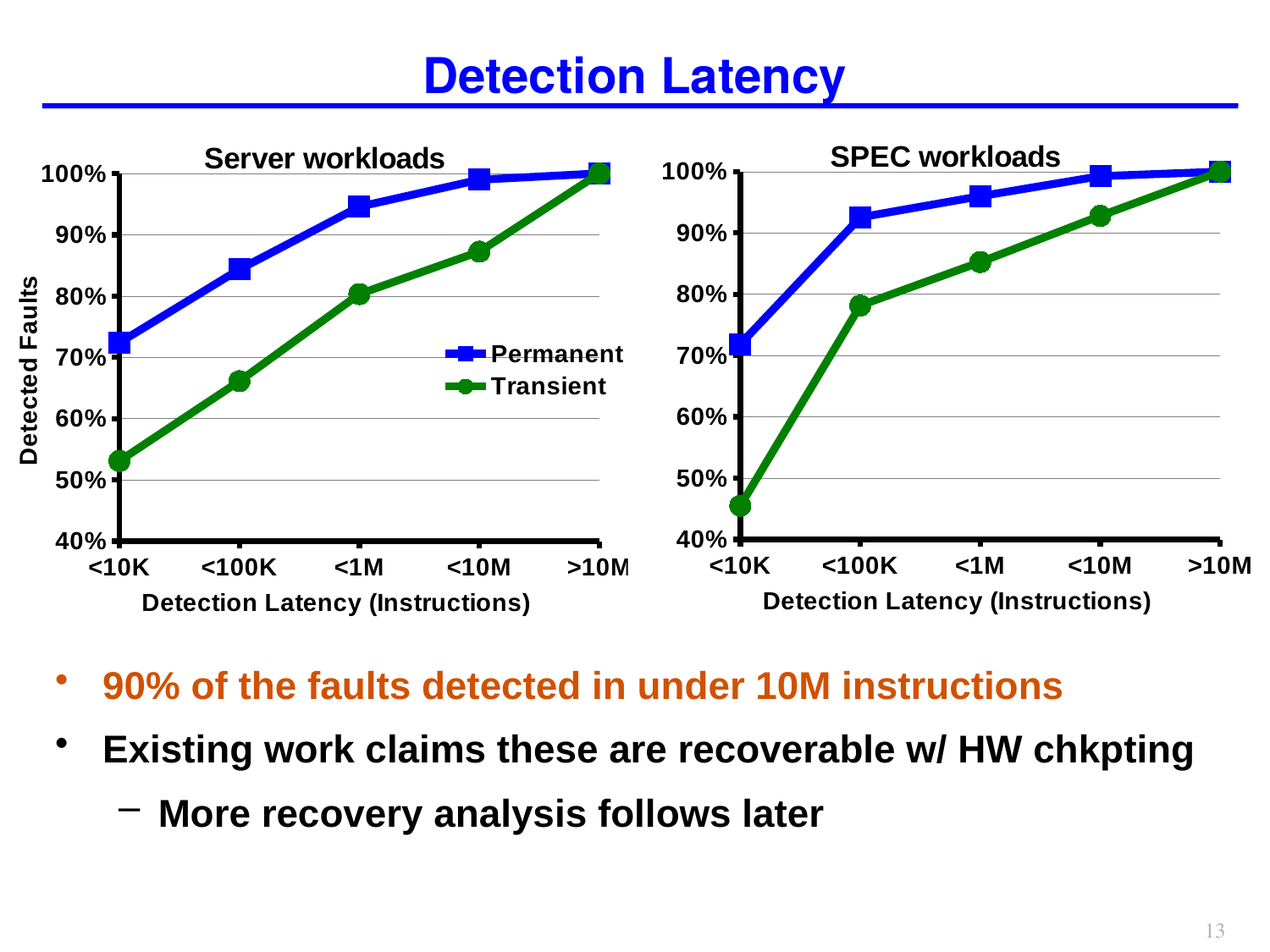

# Detection Latency

### Chart: SPEC workloads

| Category | Permanent | Transient |
|---|---|---|
| <10K | 0.7186141483335533 | 0.45495495495495525 |
| <100K | 0.9254380187063627 | 0.781531531531531 |
| <1M | 0.959952575418258 | 0.8524774774774775 |
| <10M | 0.992622842840205 | 0.9279279279279277 |
| >10M | 1.0 | 1.0 |

### Chart: Server workloads

| Category | Permanent | Transient |
|---|---|---|
| <10K | 0.7237983587338807 | 0.5310262529832943 |
| <100K | 0.84337631887456 | 0.6610978520286398 |
| <1M | 0.945720984759672 | 0.803102625298329 |
| <10M | 0.98968347010551 | 0.8723150357995233 |
| >10M | 1.0 | 1.0 |
90% of the faults detected in under 10M instructions
Existing work claims these are recoverable w/ HW chkpting
More recovery analysis follows later
13